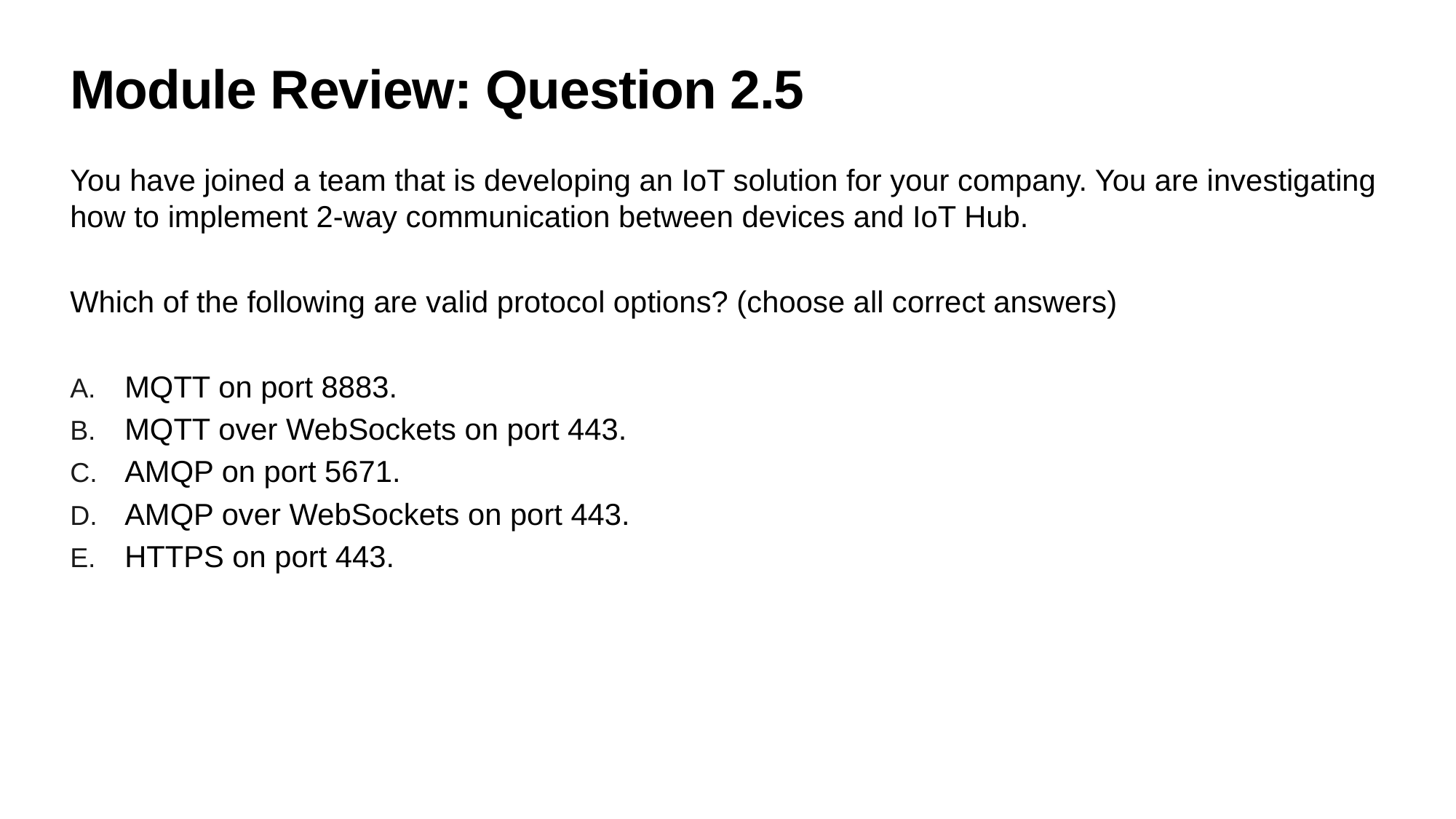

# Module Review: Question 2.5
You have joined a team that is developing an IoT solution for your company. You are investigating how to implement 2-way communication between devices and IoT Hub.

Which of the following are valid protocol options? (choose all correct answers)

MQTT on port 8883.
MQTT over WebSockets on port 443.
AMQP on port 5671.
AMQP over WebSockets on port 443.
HTTPS on port 443.